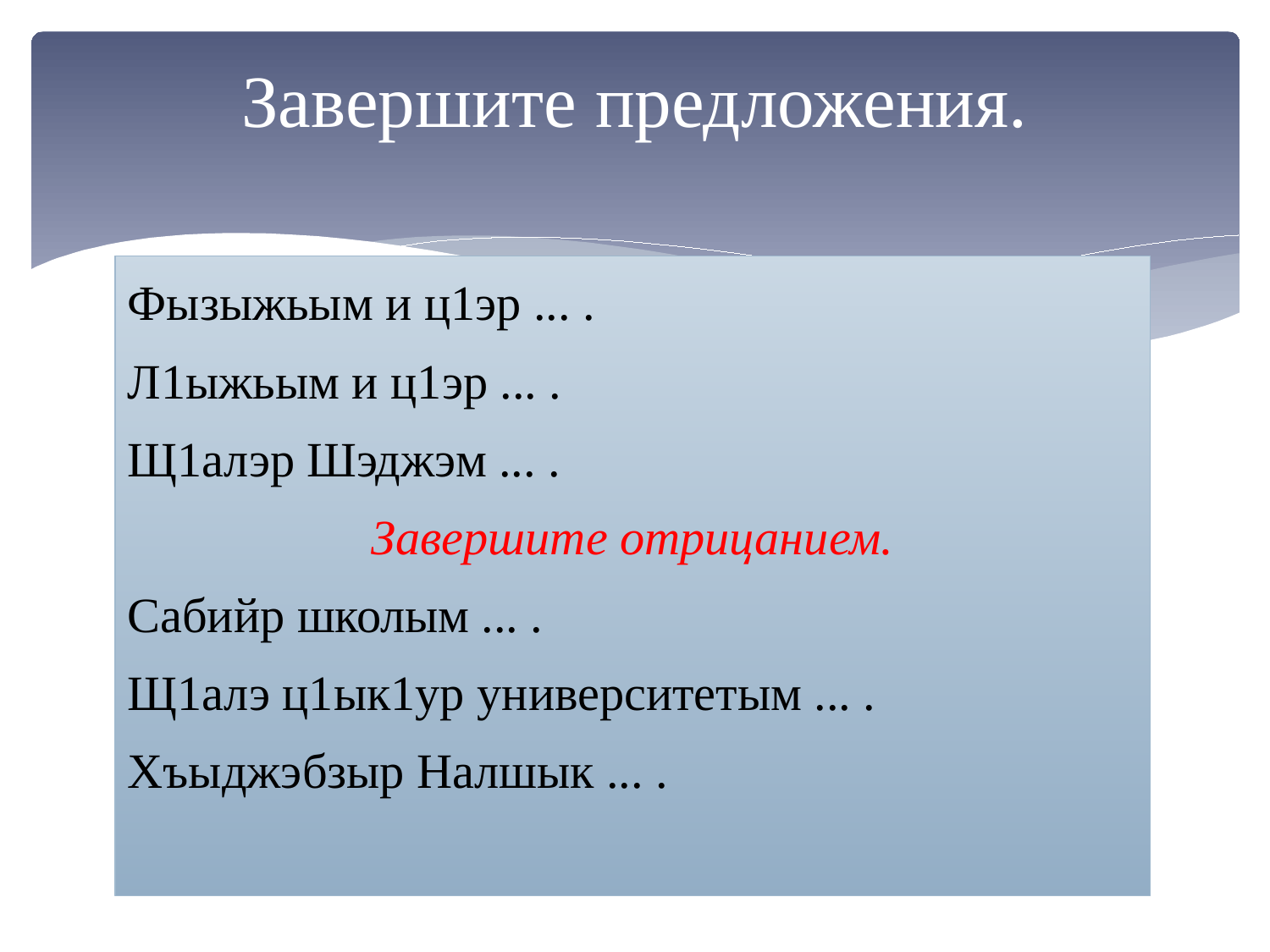

# Завершите предложения.
Фызыжьым и ц1эр ... .
Л1ыжьым и ц1эр ... .
Щ1алэр Шэджэм ... .
Завершите отрицанием.
Сабийр школым ... .
Щ1алэ ц1ык1ур университетым ... .
Хъыджэбзыр Налшык ... .